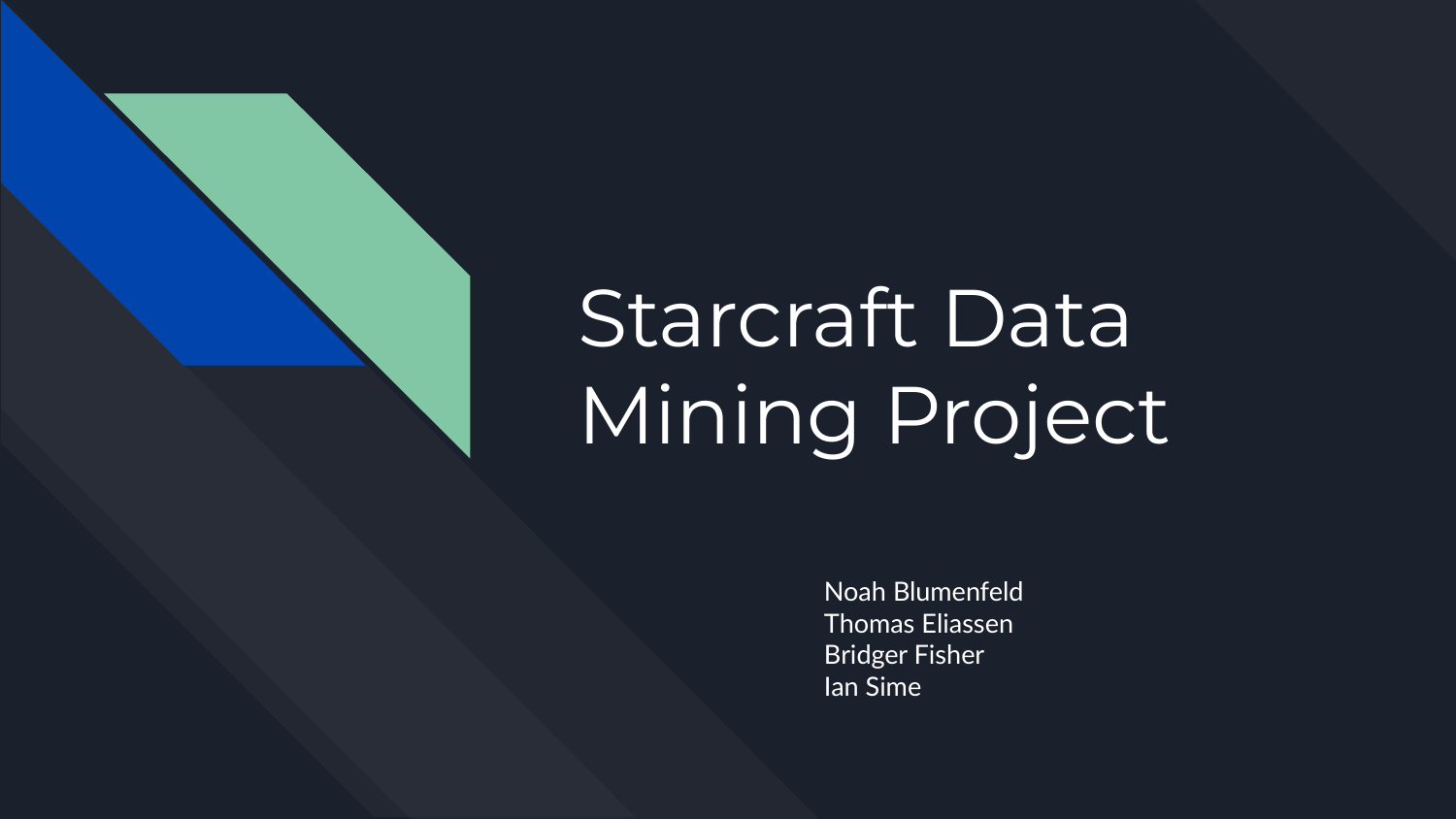

# Starcraft Data Mining Project
Noah Blumenfeld
Thomas Eliassen
Bridger Fisher
Ian Sime